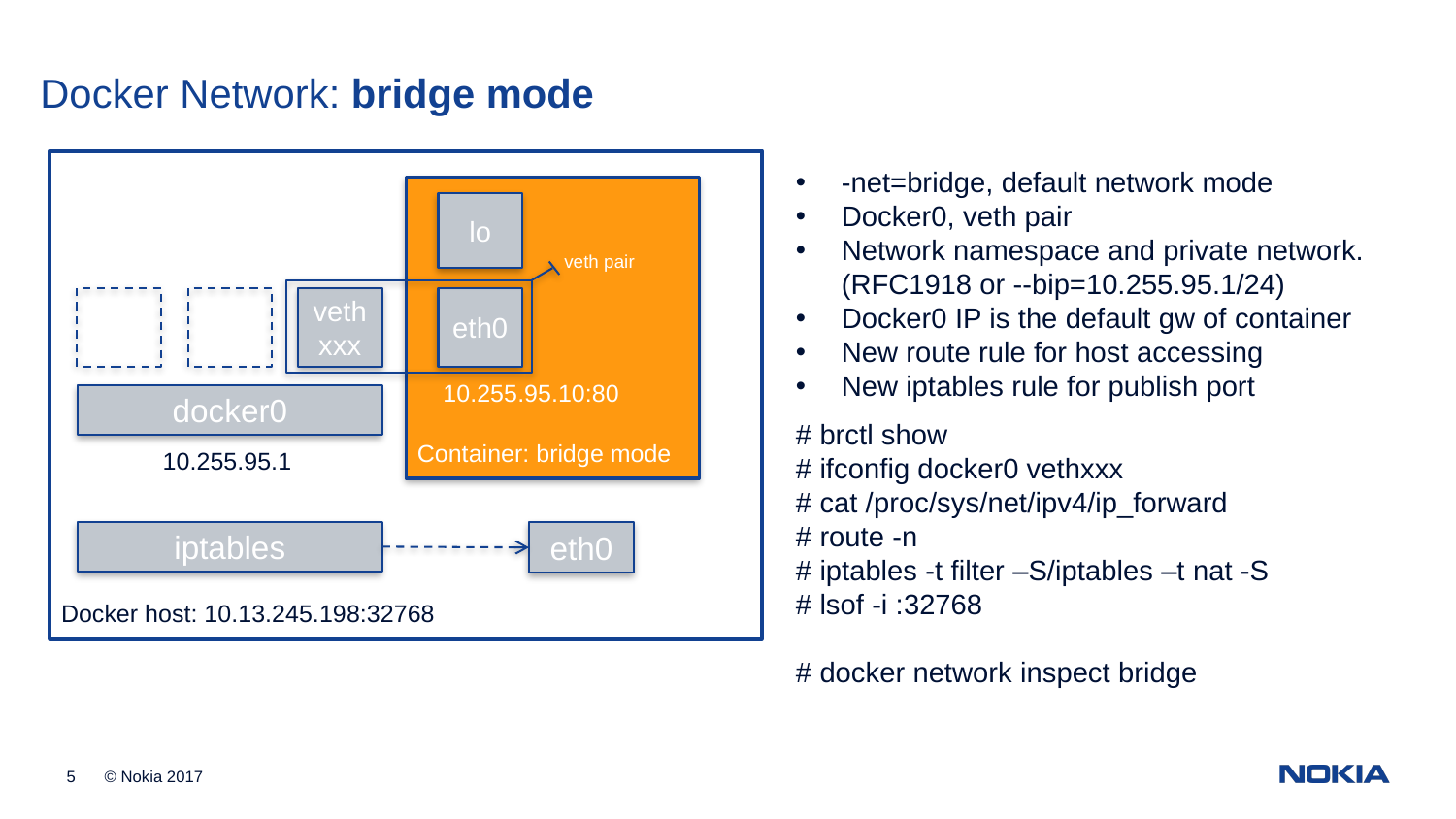

# Docker Network: bridge mode
Docker host: 10.13.245.198:32768
Container: bridge mode
lo
veth pair

vethxxx
eth0
10.255.95.10:80
docker0
10.255.95.1
iptables
eth0
-net=bridge, default network mode
Docker0, veth pair
Network namespace and private network. (RFC1918 or --bip=10.255.95.1/24)
Docker0 IP is the default gw of container
New route rule for host accessing
New iptables rule for publish port
# brctl show
# ifconfig docker0 vethxxx
# cat /proc/sys/net/ipv4/ip_forward
# route -n
# iptables -t filter –S/iptables –t nat -S
# lsof -i :32768

# docker network inspect bridge